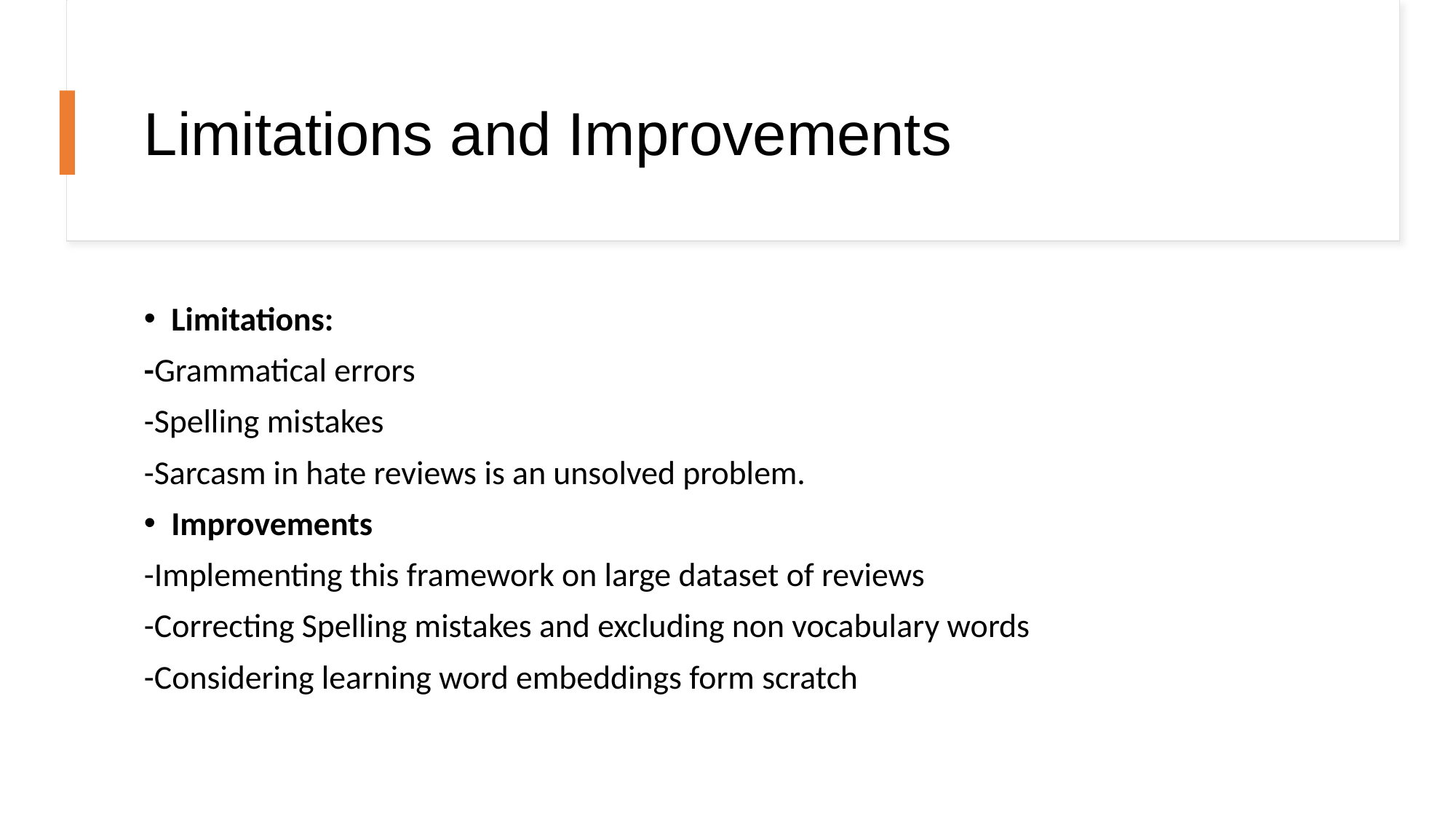

# Limitations and Improvements

Limitations:
-Grammatical errors
-Spelling mistakes
-Sarcasm in hate reviews is an unsolved problem.
Improvements
-Implementing this framework on large dataset of reviews
-Correcting Spelling mistakes and excluding non vocabulary words
-Considering learning word embeddings form scratch